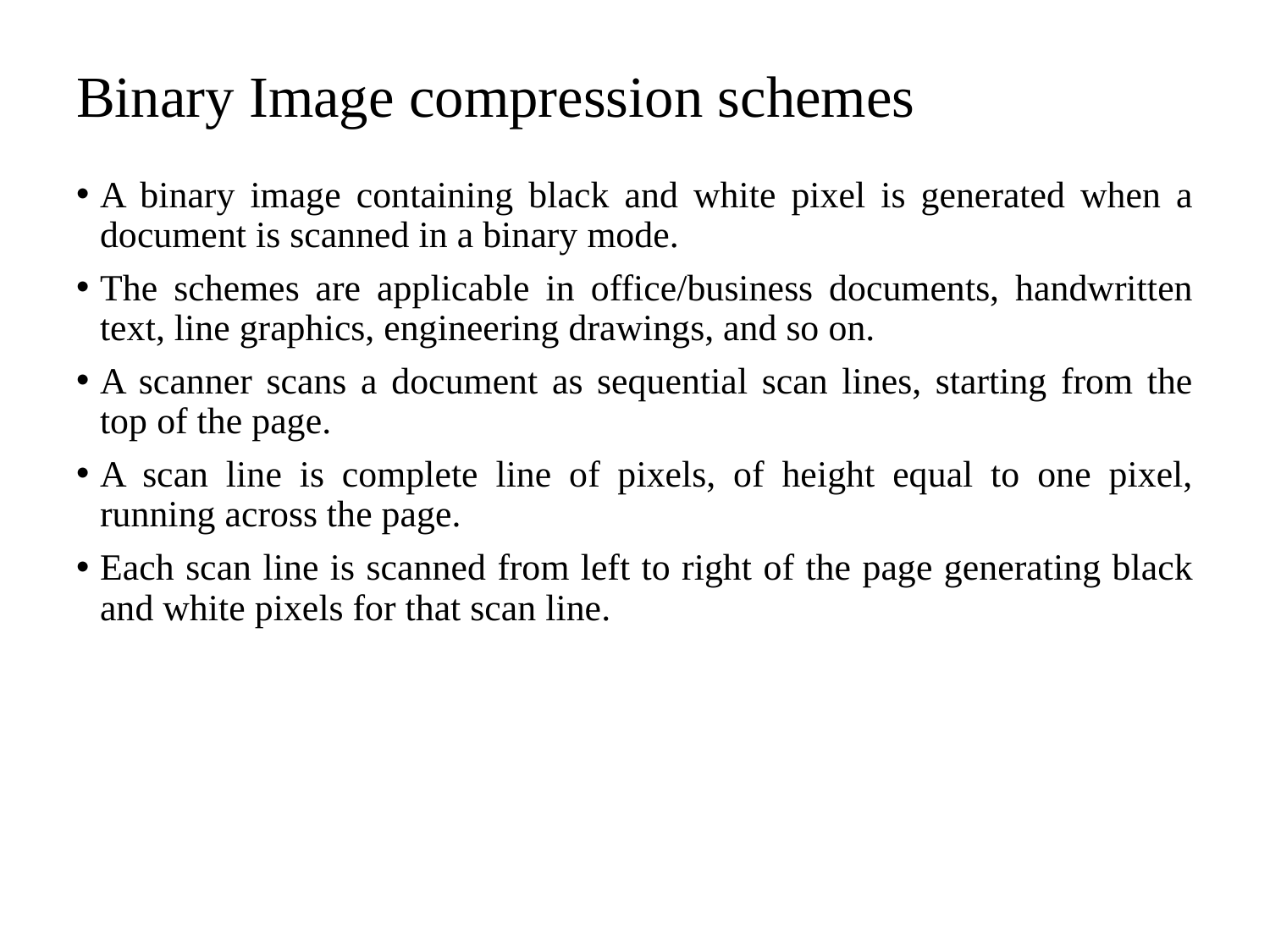

# Binary Image compression schemes
A binary image containing black and white pixel is generated when a document is scanned in a binary mode.
The schemes are applicable in office/business documents, handwritten text, line graphics, engineering drawings, and so on.
A scanner scans a document as sequential scan lines, starting from the top of the page.
A scan line is complete line of pixels, of height equal to one pixel, running across the page.
Each scan line is scanned from left to right of the page generating black and white pixels for that scan line.